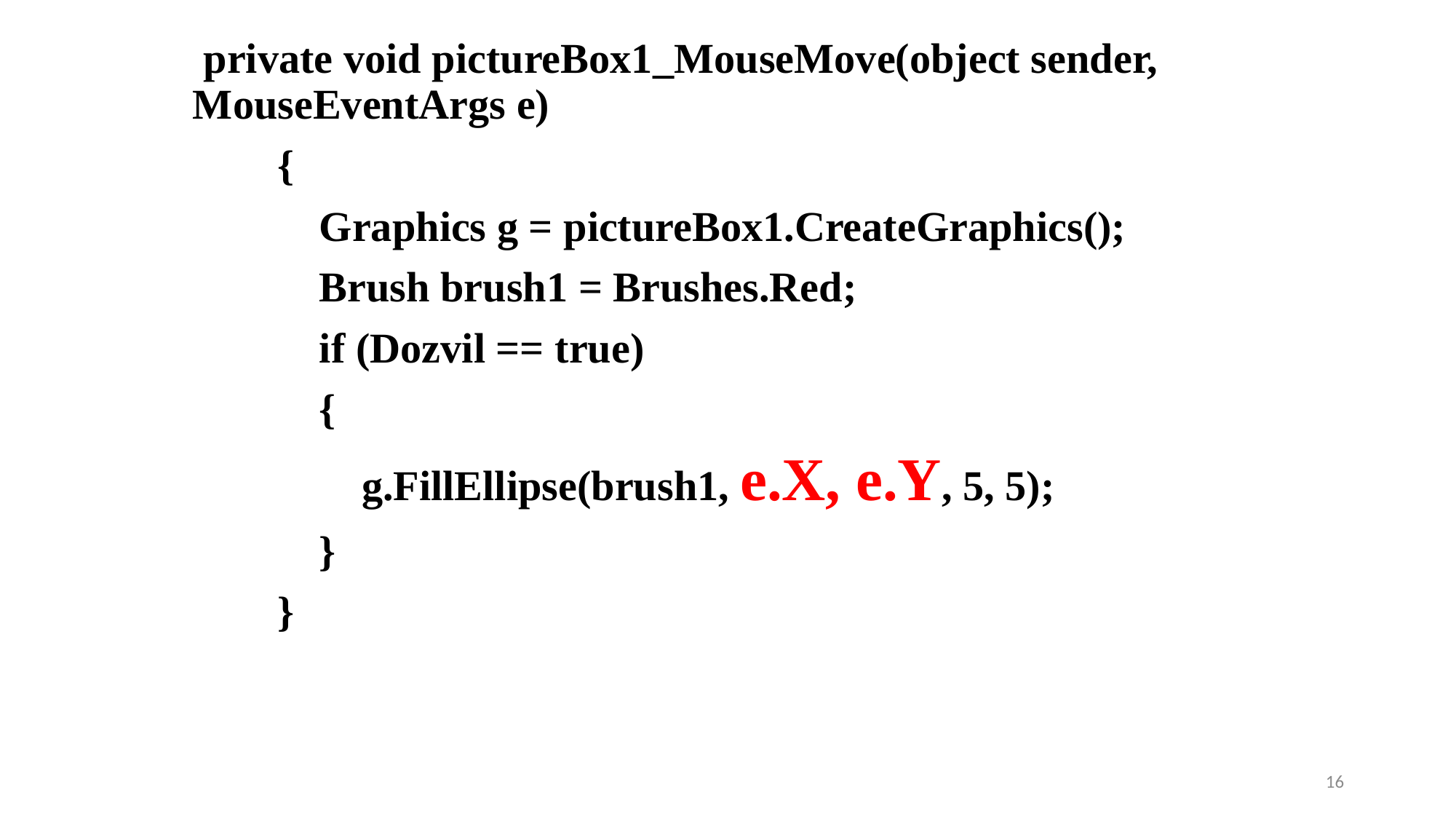

private void pictureBox1_MouseMove(object sender, MouseEventArgs e)
        {
            Graphics g = pictureBox1.CreateGraphics();
            Brush brush1 = Brushes.Red;
            if (Dozvil == true)
            {
                g.FillEllipse(brush1, e.X, e.Y, 5, 5);
            }
        }
16